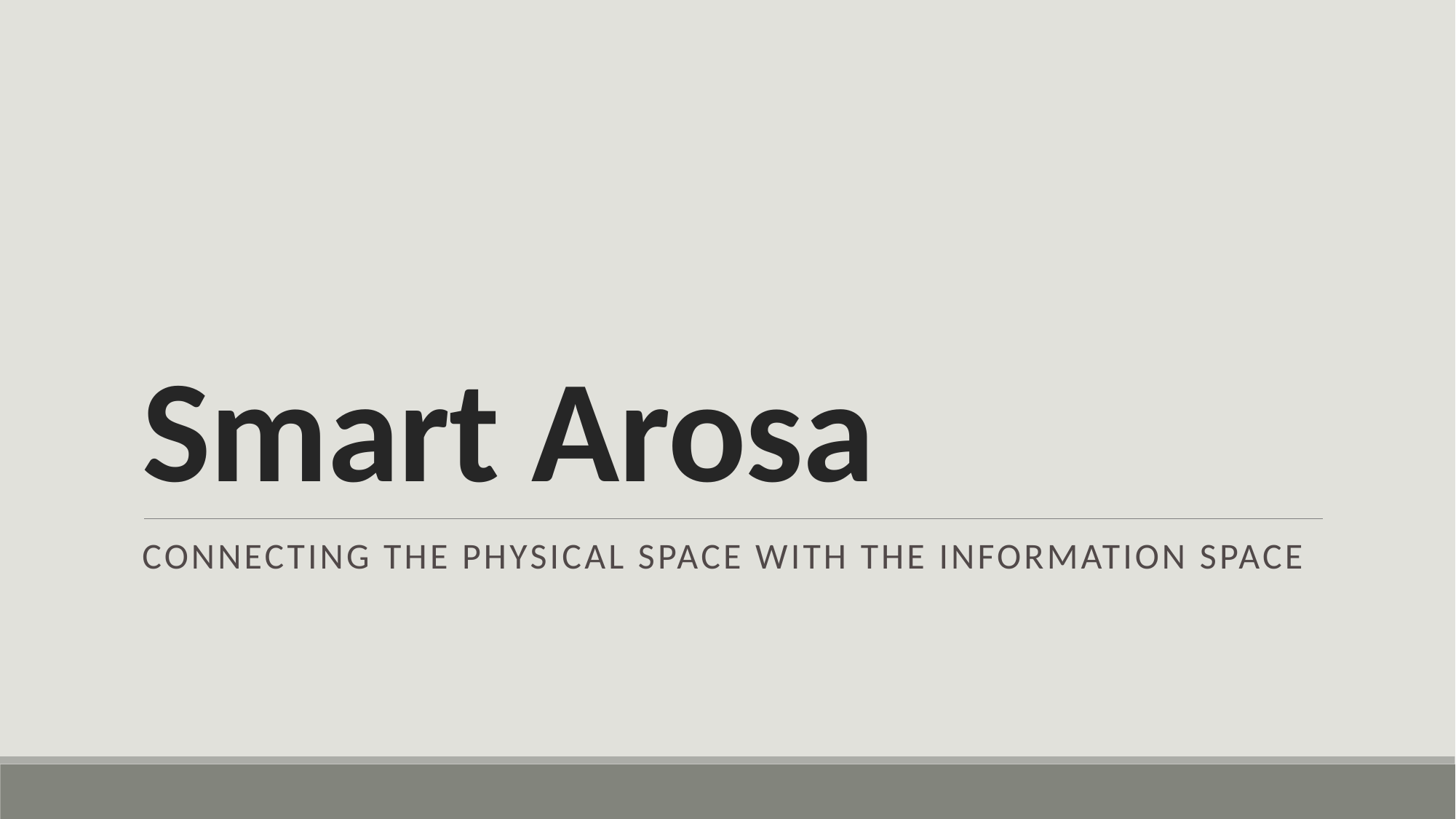

# Smart Arosa
Connecting the physical space with the information space